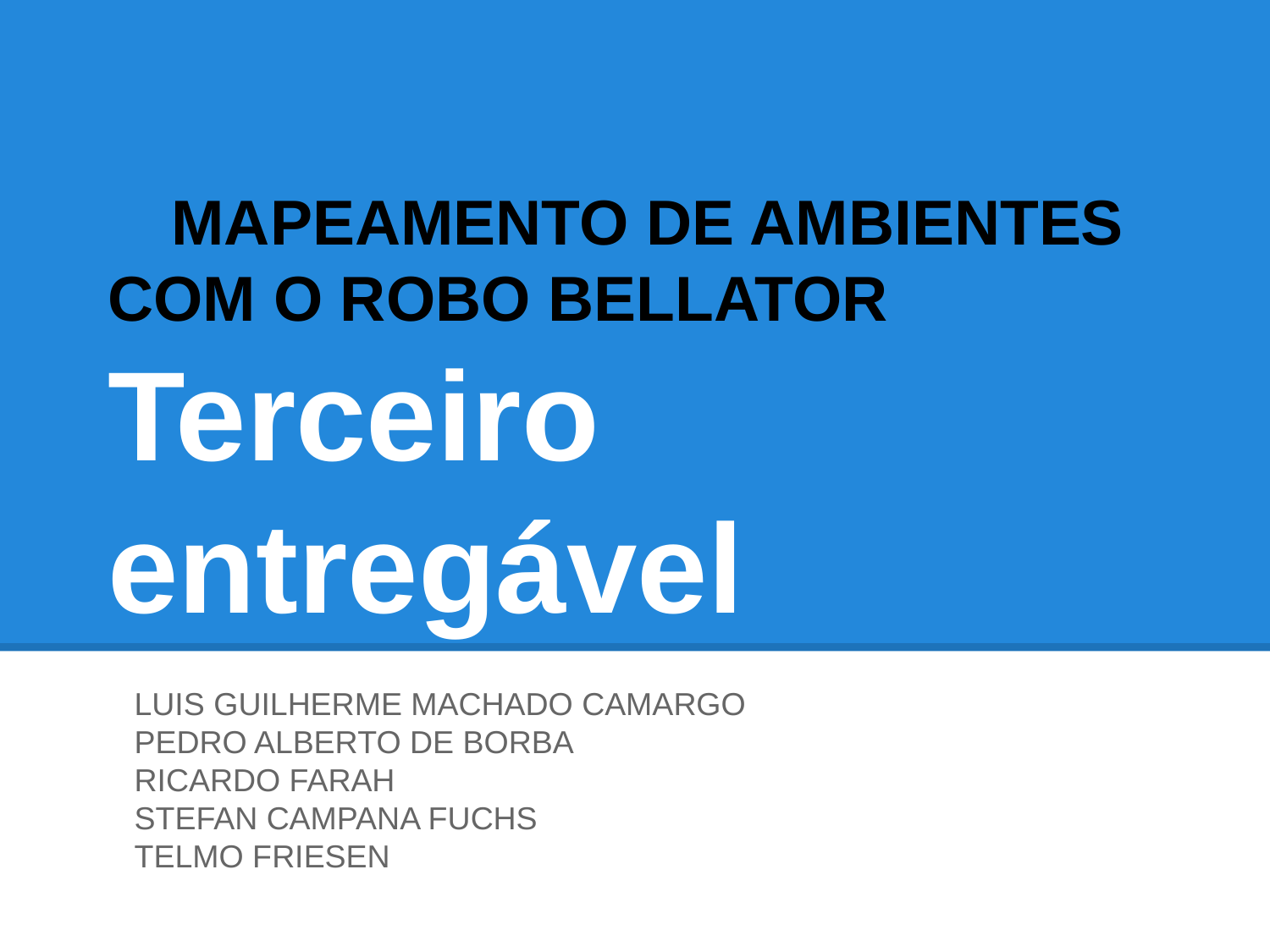

# MAPEAMENTO DE AMBIENTES COM O ROBO BELLATOR Terceiro entregável
LUIS GUILHERME MACHADO CAMARGO
PEDRO ALBERTO DE BORBA
RICARDO FARAH
STEFAN CAMPANA FUCHS
TELMO FRIESEN